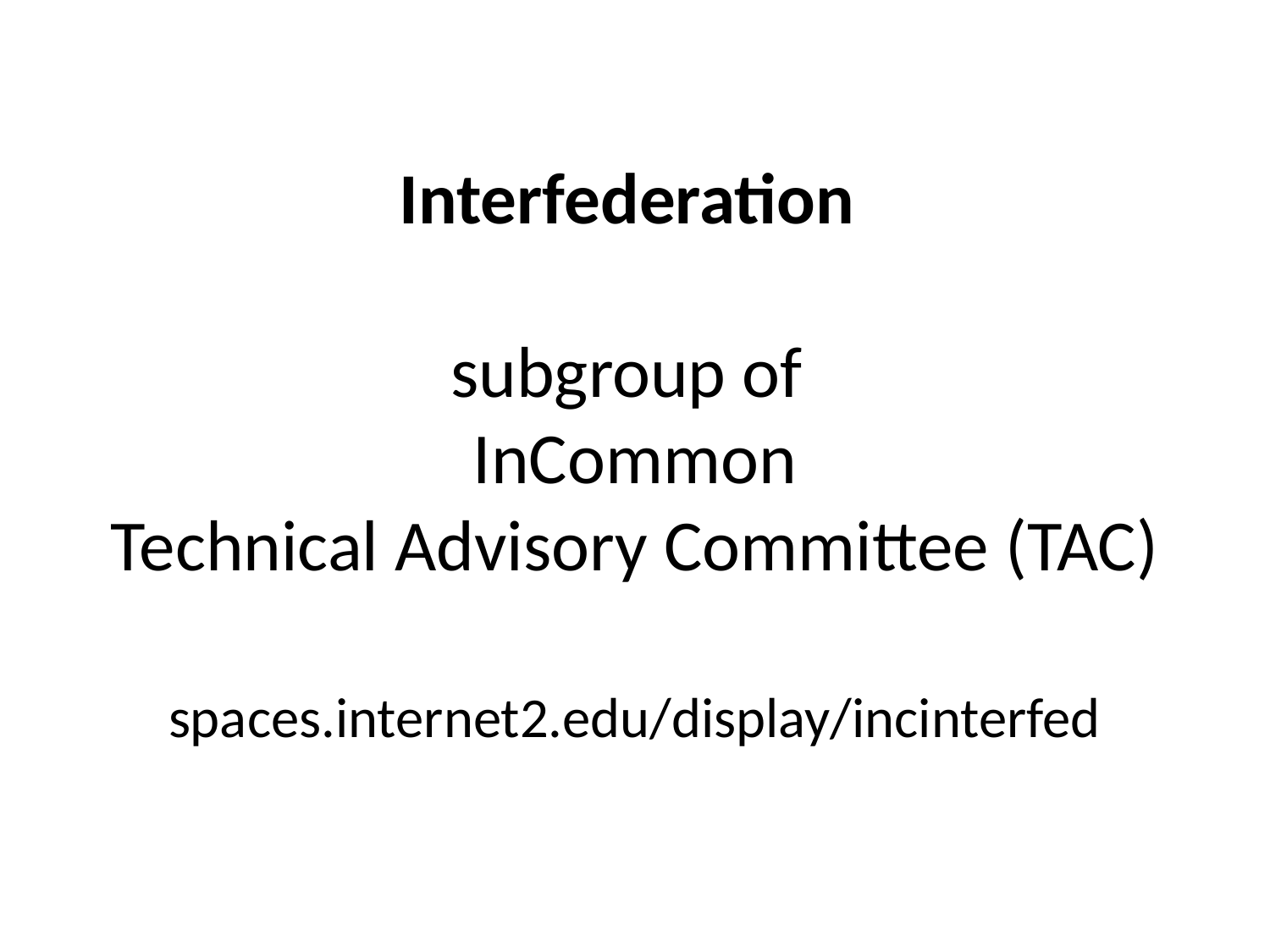

# Interfederation subgroup of InCommon Technical Advisory Committee (TAC)
spaces.internet2.edu/display/incinterfed